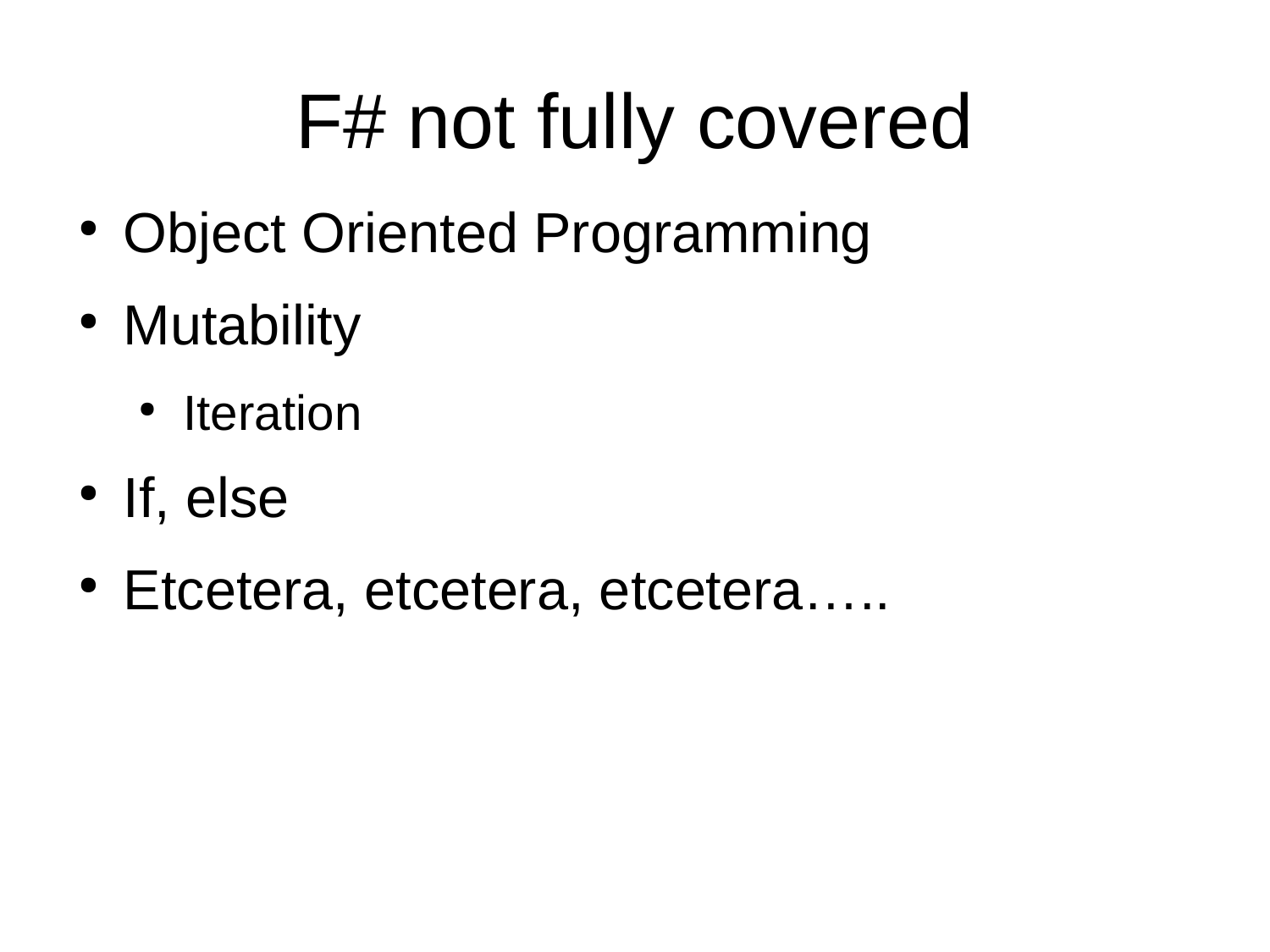

# F# not fully covered
Object Oriented Programming
Mutability
Iteration
If, else
Etcetera, etcetera, etcetera…..